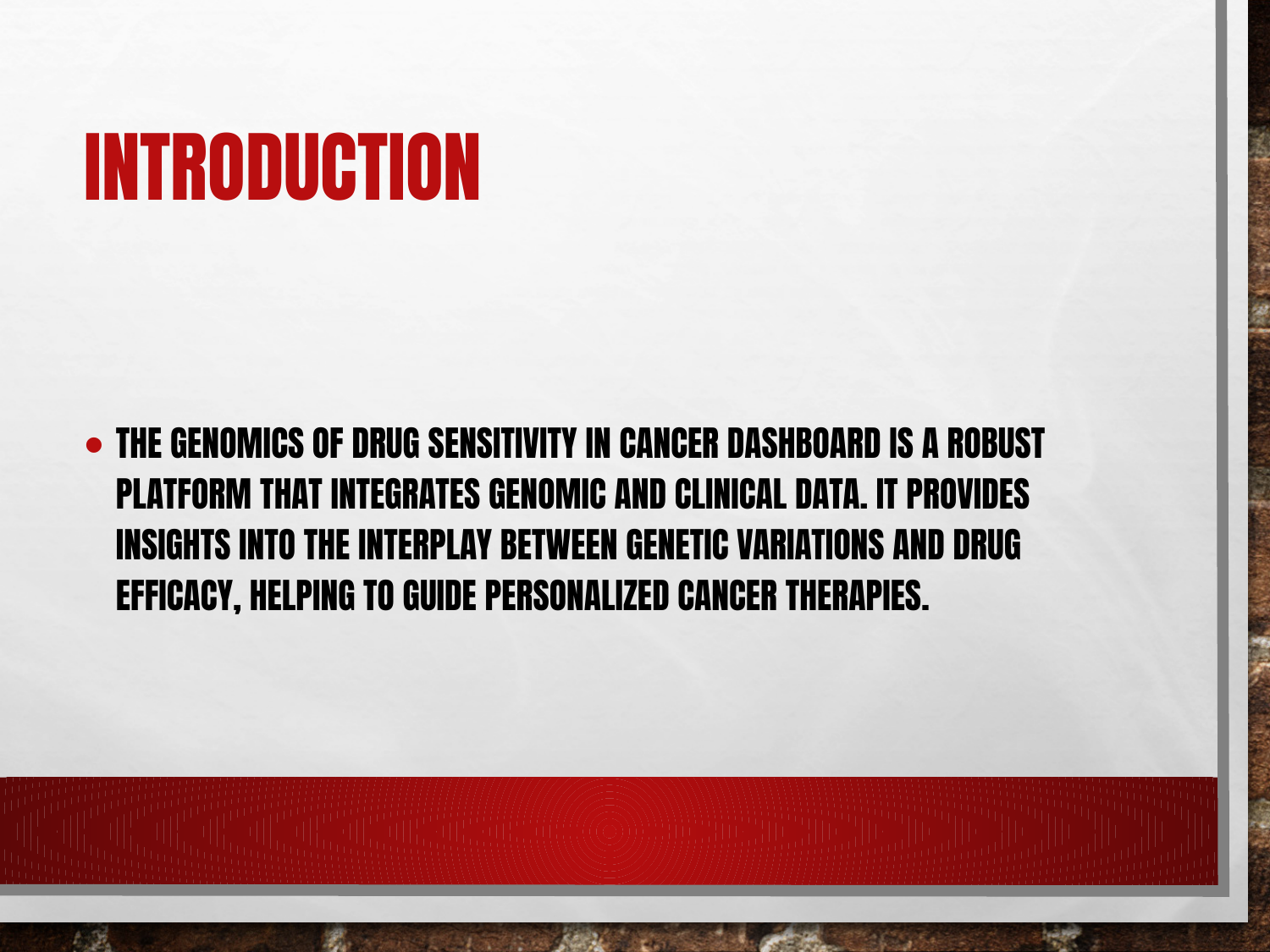

# Introduction
The Genomics of Drug Sensitivity in Cancer Dashboard is a robust platform that integrates genomic and clinical data. It provides insights into the interplay between genetic variations and drug efficacy, helping to guide personalized cancer therapies.